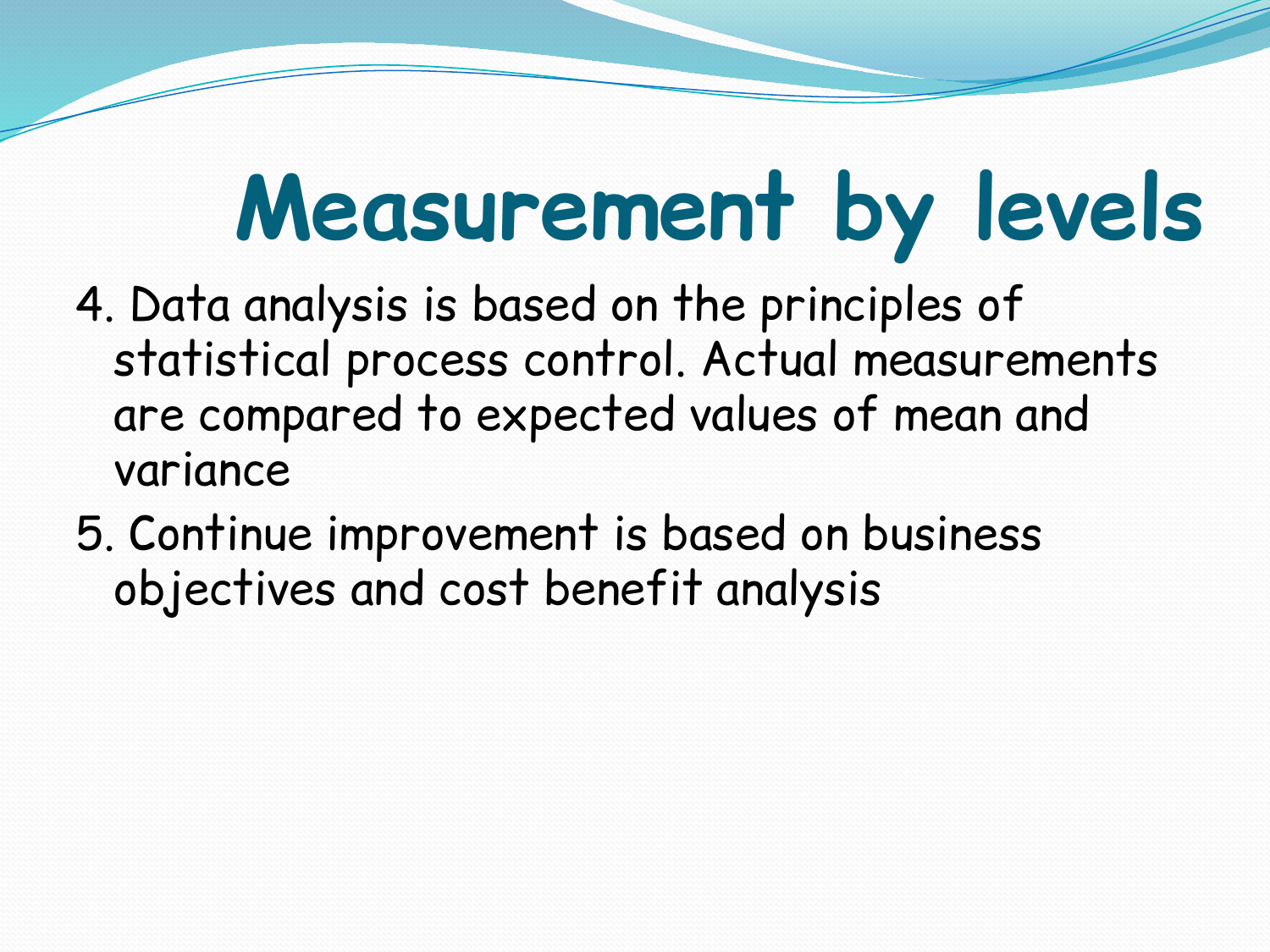

# Measurement by levels
4. Data analysis is based on the principles of statistical process control. Actual measurements are compared to expected values of mean and variance
5. Continue improvement is based on business objectives and cost benefit analysis
24